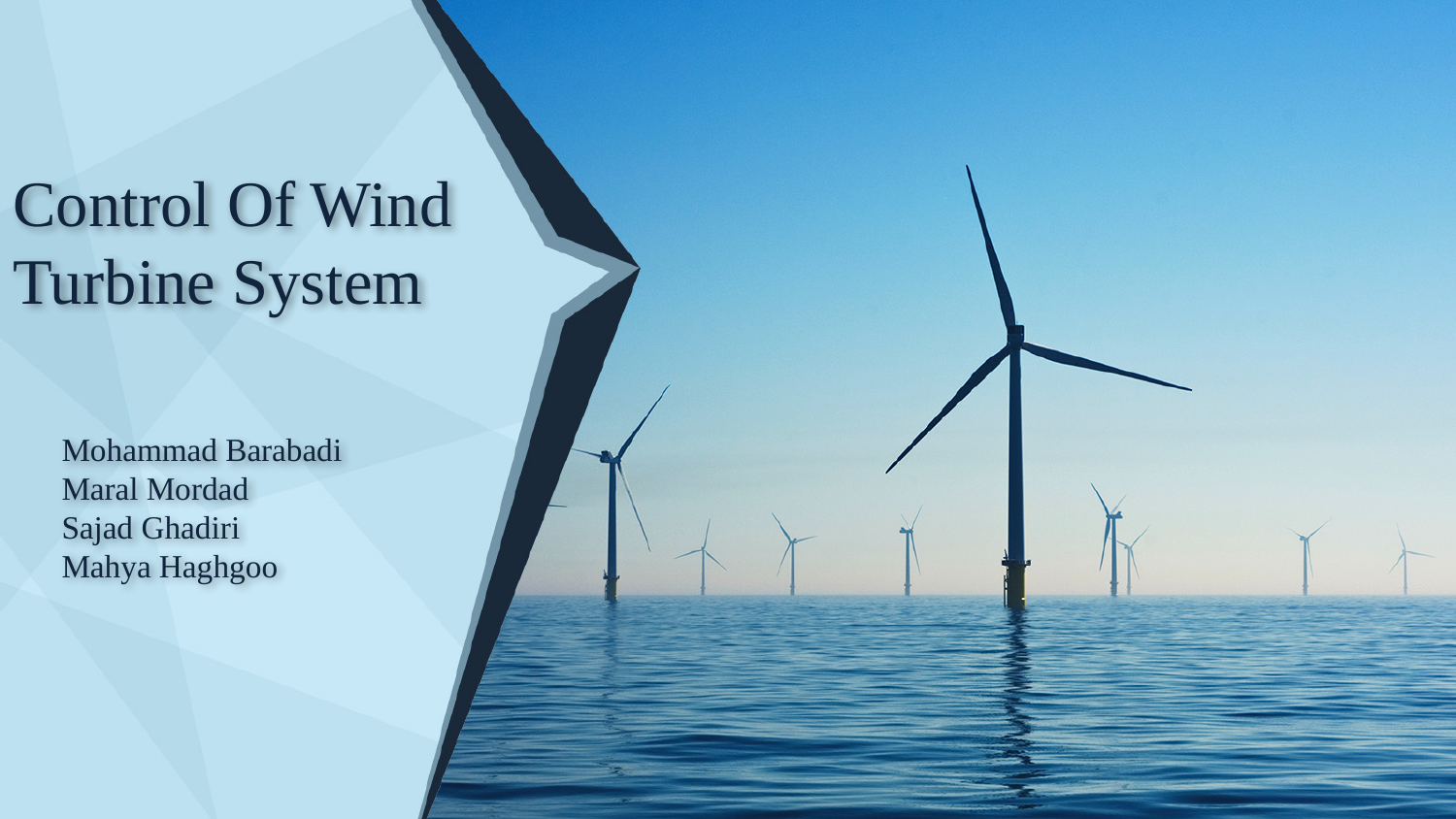

# Control Of Wind Turbine System
Mohammad Barabadi
Maral Mordad
Sajad Ghadiri
Mahya Haghgoo